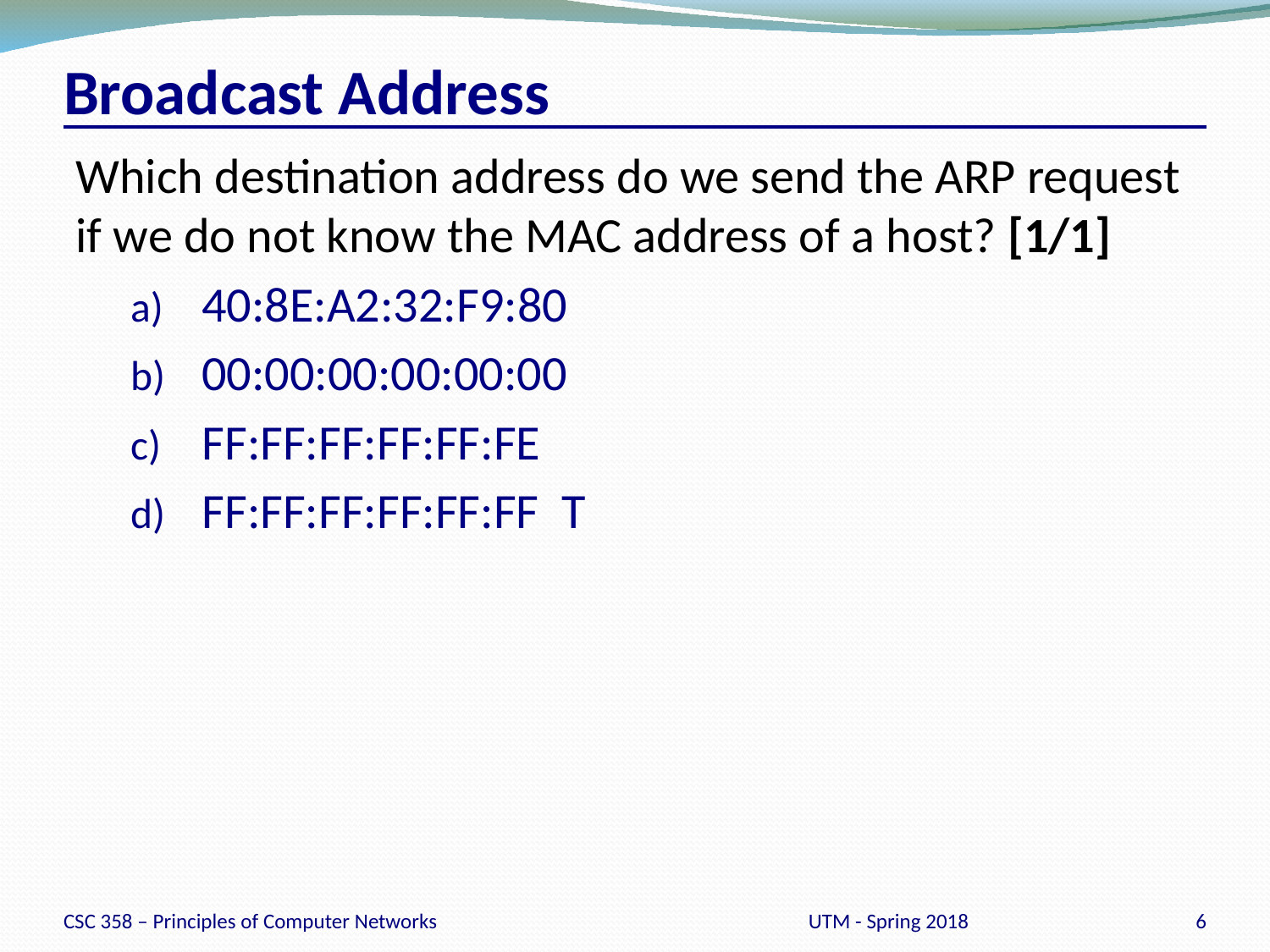

# Broadcast Address
Which destination address do we send the ARP request if we do not know the MAC address of a host? [1/1]
40:8E:A2:32:F9:80
00:00:00:00:00:00
FF:FF:FF:FF:FF:FE
FF:FF:FF:FF:FF:FF  T

CSC 358 – Principles of Computer Networks
UTM - Spring 2018
6